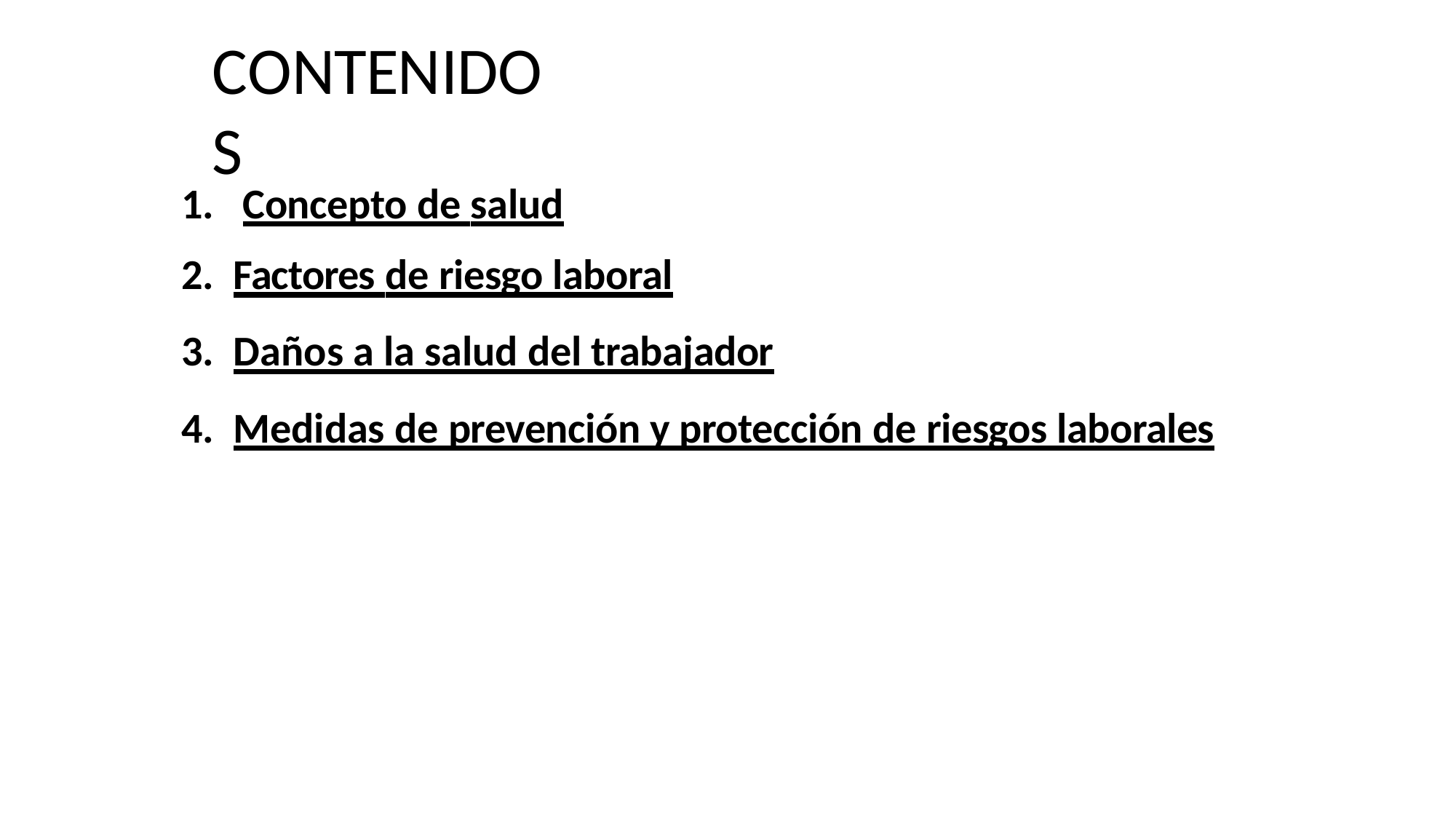

# CONTENIDOS
Concepto de salud
Factores de riesgo laboral
Daños a la salud del trabajador
Medidas de prevención y protección de riesgos laborales